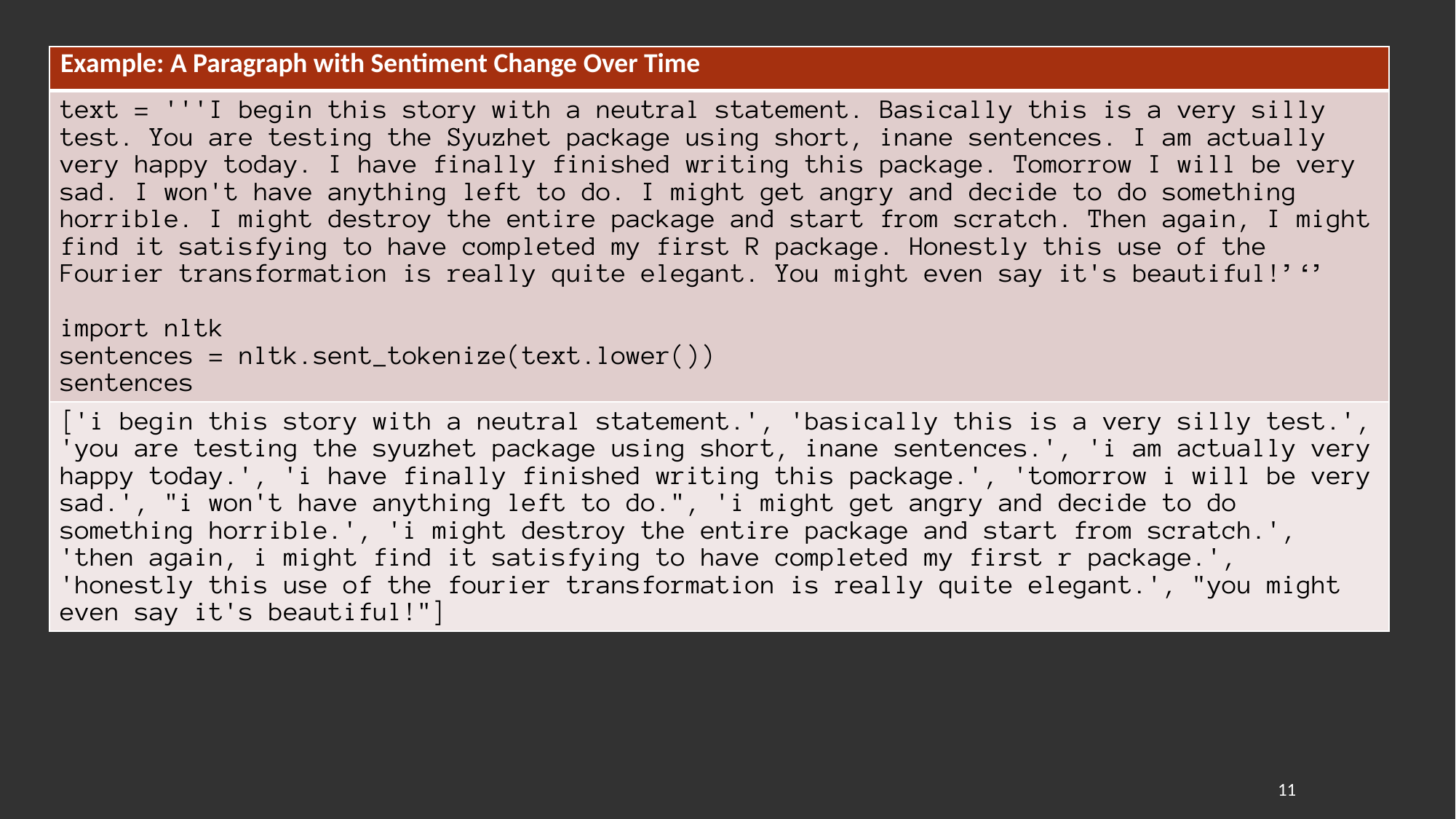

| Example: A Paragraph with Sentiment Change Over Time |
| --- |
| text = '''I begin this story with a neutral statement. Basically this is a very silly test. You are testing the Syuzhet package using short, inane sentences. I am actually very happy today. I have finally finished writing this package. Tomorrow I will be very sad. I won't have anything left to do. I might get angry and decide to do something horrible. I might destroy the entire package and start from scratch. Then again, I might find it satisfying to have completed my first R package. Honestly this use of the Fourier transformation is really quite elegant. You might even say it's beautiful!’‘’ import nltk sentences = nltk.sent\_tokenize(text.lower()) sentences |
| ['i begin this story with a neutral statement.', 'basically this is a very silly test.', 'you are testing the syuzhet package using short, inane sentences.', 'i am actually very happy today.', 'i have finally finished writing this package.', 'tomorrow i will be very sad.', "i won't have anything left to do.", 'i might get angry and decide to do something horrible.', 'i might destroy the entire package and start from scratch.', 'then again, i might find it satisfying to have completed my first r package.', 'honestly this use of the fourier transformation is really quite elegant.', "you might even say it's beautiful!"] |
11